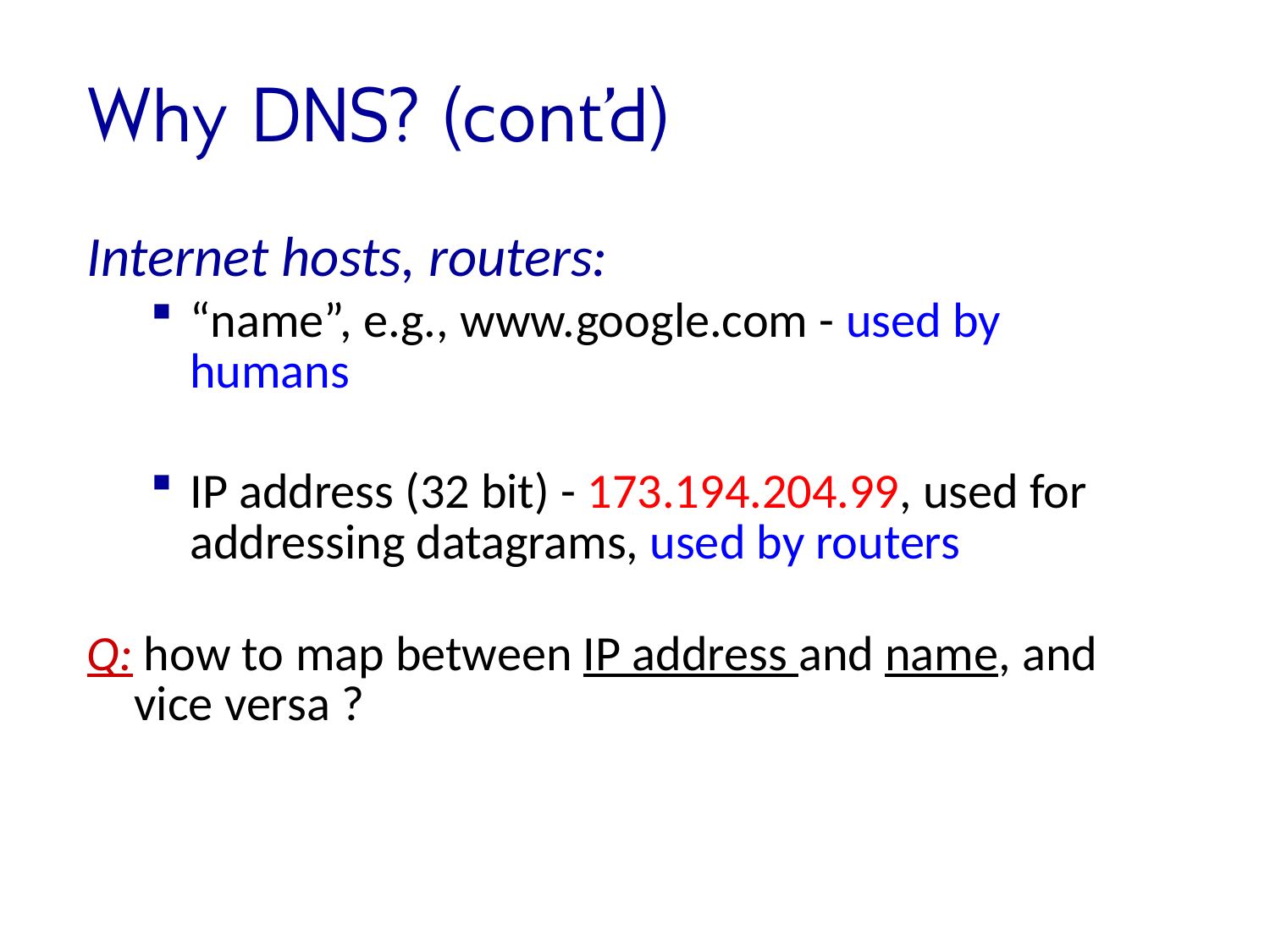

# Why DNS? (cont’d)
Internet hosts, routers:
“name”, e.g., www.google.com - used by humans

IP address (32 bit) - 173.194.204.99, used for addressing datagrams, used by routers

Q: how to map between IP address and name, and vice versa ?